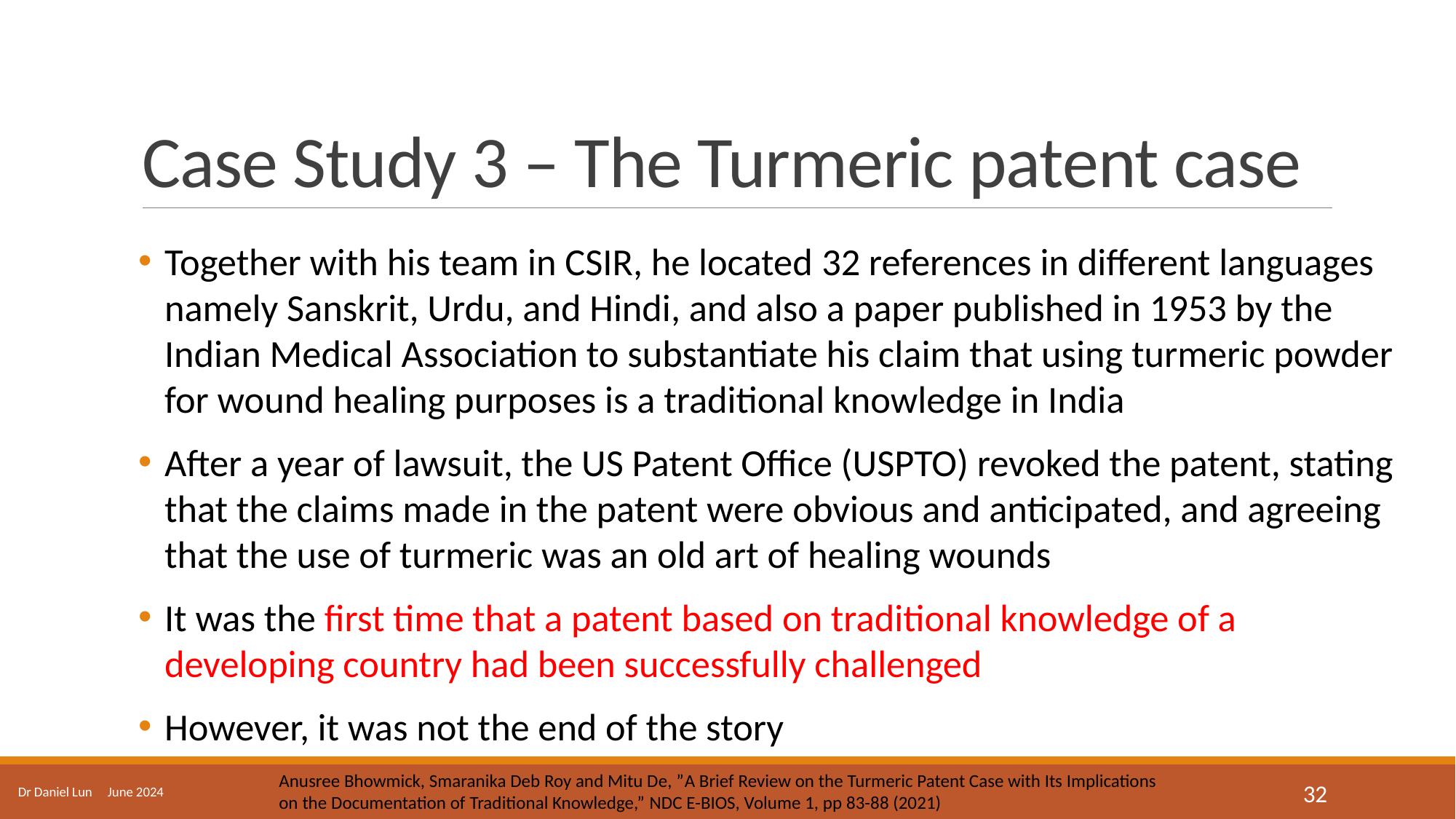

# Case Study 3 – The Turmeric patent case
Together with his team in CSIR, he located 32 references in different languages namely Sanskrit, Urdu, and Hindi, and also a paper published in 1953 by the Indian Medical Association to substantiate his claim that using turmeric powder for wound healing purposes is a traditional knowledge in India
After a year of lawsuit, the US Patent Office (USPTO) revoked the patent, stating that the claims made in the patent were obvious and anticipated, and agreeing that the use of turmeric was an old art of healing wounds
It was the first time that a patent based on traditional knowledge of a developing country had been successfully challenged
However, it was not the end of the story

Anusree Bhowmick, Smaranika Deb Roy and Mitu De, ”A Brief Review on the Turmeric Patent Case with Its Implications on the Documentation of Traditional Knowledge,” NDC E-BIOS, Volume 1, pp 83-88 (2021)
Dr Daniel Lun     June 2024
32